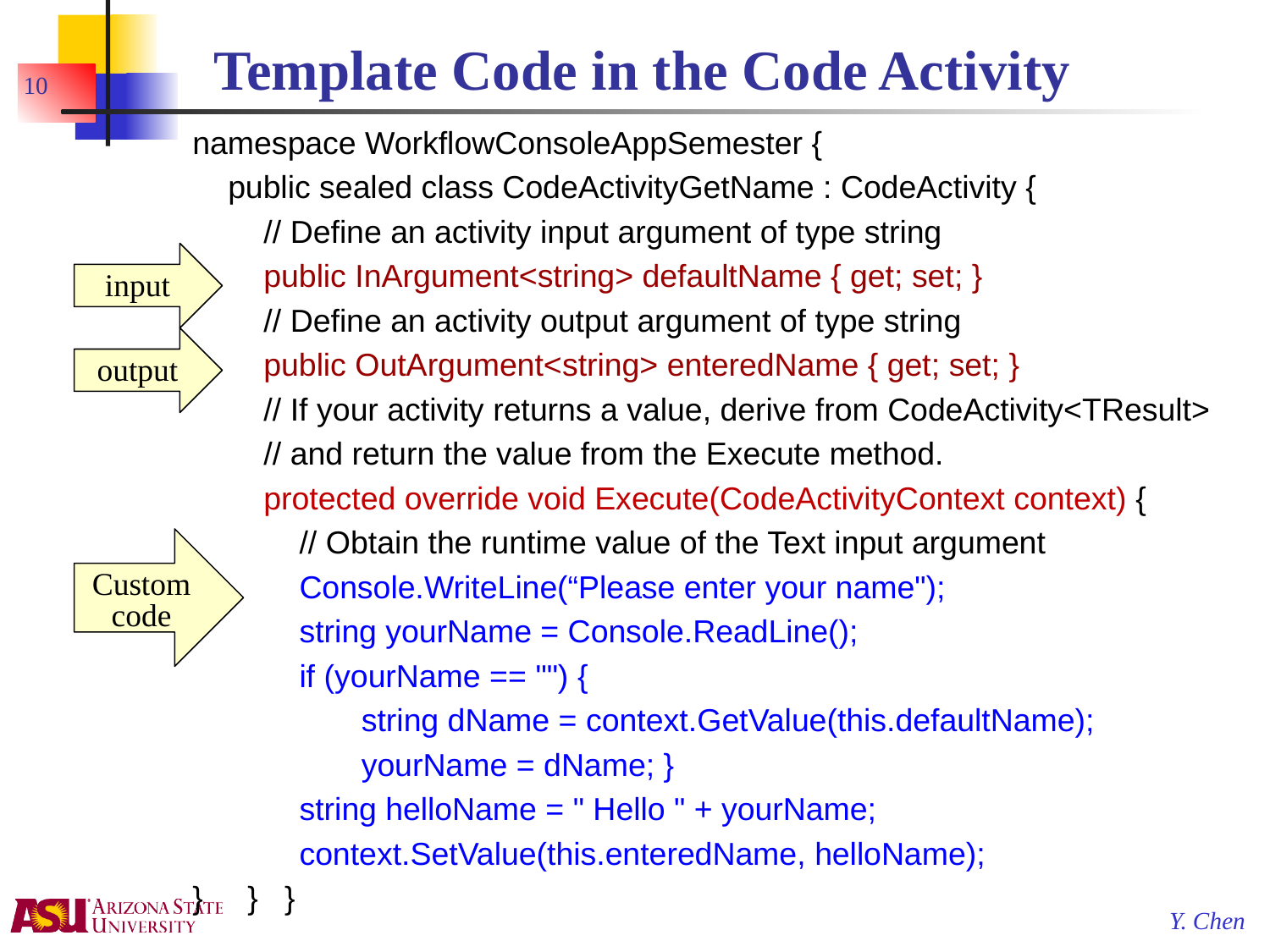

# Template Code in the Code Activity
10
namespace WorkflowConsoleAppSemester {
    public sealed class CodeActivityGetName : CodeActivity {
        // Define an activity input argument of type string
        public InArgument<string> defaultName { get; set; }
        // Define an activity output argument of type string
        public OutArgument<string> enteredName { get; set; }
        // If your activity returns a value, derive from CodeActivity<TResult>
        // and return the value from the Execute method.
        protected override void Execute(CodeActivityContext context) {
            // Obtain the runtime value of the Text input argument
            Console.WriteLine(“Please enter your name");
            string yourName = Console.ReadLine();
            if (yourName == "") {
                   string dName = context.GetValue(this.defaultName);
                   yourName = dName; }
            string helloName = " Hello " + yourName;
            context.SetValue(this.enteredName, helloName);
}     }   }
input
output
Custom code